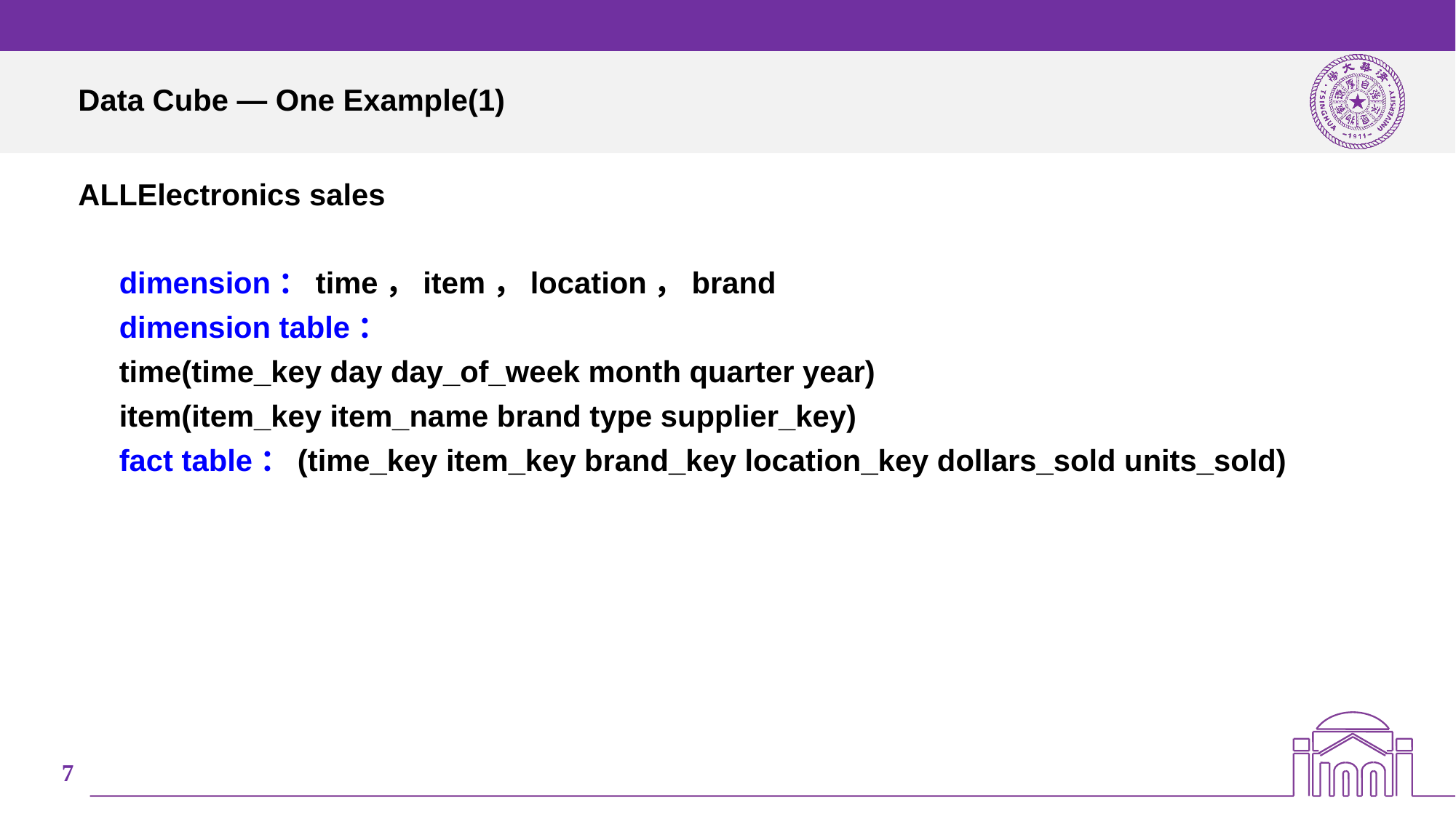

# Data Cube — One Example(1)
ALLElectronics sales

	dimension：time，item，location，brand
	dimension table：
	time(time_key day day_of_week month quarter year)
	item(item_key item_name brand type supplier_key)
	fact table：(time_key item_key brand_key location_key dollars_sold units_sold)